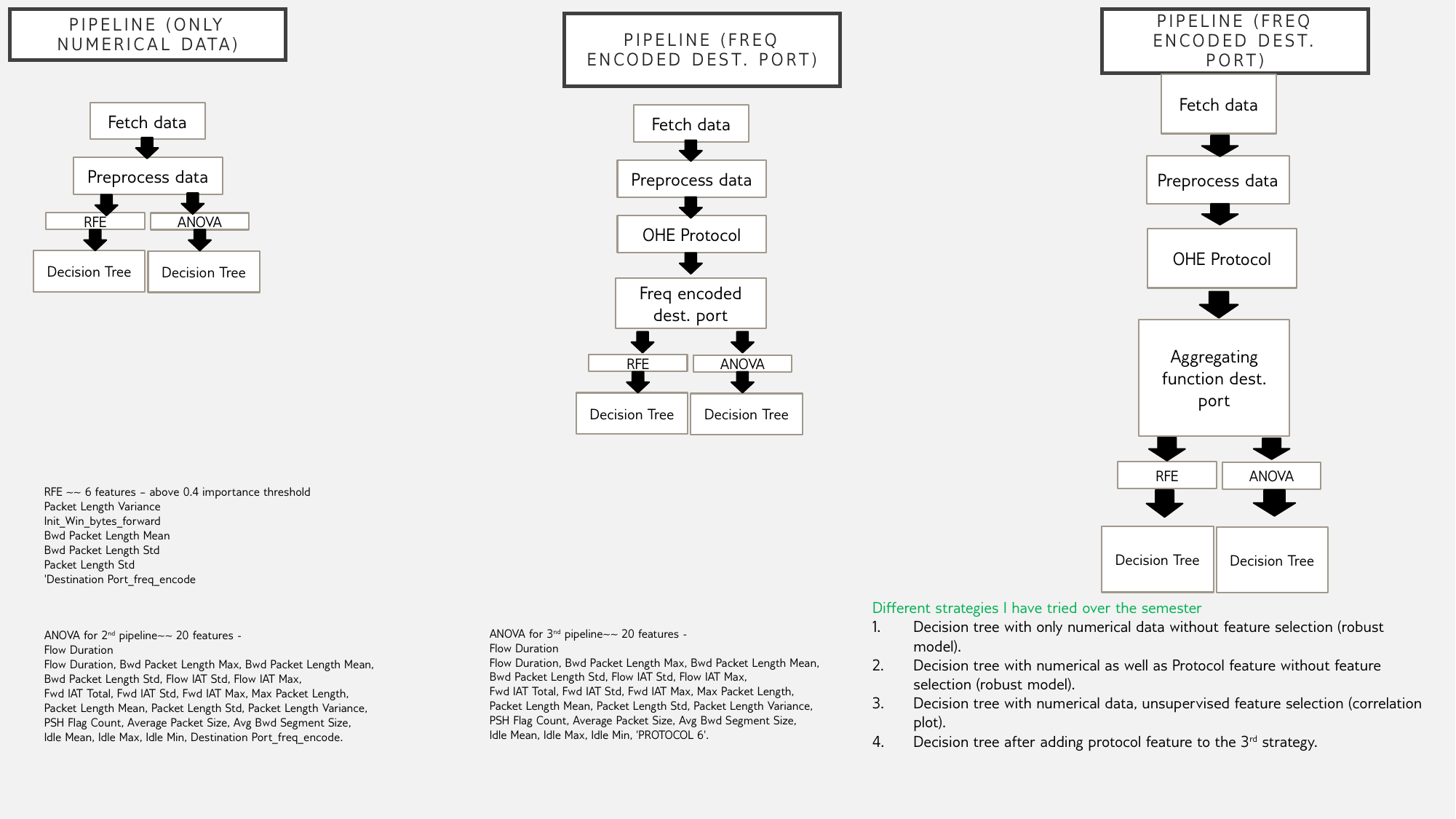

Pipeline (Freq encoded dest. port)
# Pipeline (only Numerical data)
Pipeline (Freq encoded dest. port)
Fetch data
Fetch data
Fetch data

Preprocess data
Preprocess data
Preprocess data

RFE
ANOVA
OHE Protocol
OHE Protocol

Decision Tree
Decision Tree

Freq encoded dest. port

Aggregating function dest. port

RFE
ANOVA

Decision Tree
Decision Tree

RFE
ANOVA
RFE ~~ 6 features – above 0.4 importance threshold
Packet Length Variance
Init_Win_bytes_forward
Bwd Packet Length Mean
Bwd Packet Length Std
Packet Length Std
'Destination Port_freq_encode

Decision Tree
Decision Tree
Different strategies I have tried over the semester
Decision tree with only numerical data without feature selection (robust model).
Decision tree with numerical as well as Protocol feature without feature selection (robust model).
Decision tree with numerical data, unsupervised feature selection (correlation plot).
Decision tree after adding protocol feature to the 3rd strategy.

ANOVA for 3nd pipeline~~ 20 features -
Flow Duration
Flow Duration, Bwd Packet Length Max, Bwd Packet Length Mean,
Bwd Packet Length Std, Flow IAT Std, Flow IAT Max,
Fwd IAT Total, Fwd IAT Std, Fwd IAT Max, Max Packet Length,
Packet Length Mean, Packet Length Std, Packet Length Variance,
PSH Flag Count, Average Packet Size, Avg Bwd Segment Size,
Idle Mean, Idle Max, Idle Min, 'PROTOCOL 6'.
ANOVA for 2nd pipeline~~ 20 features -
Flow Duration
Flow Duration, Bwd Packet Length Max, Bwd Packet Length Mean,
Bwd Packet Length Std, Flow IAT Std, Flow IAT Max,
Fwd IAT Total, Fwd IAT Std, Fwd IAT Max, Max Packet Length,
Packet Length Mean, Packet Length Std, Packet Length Variance,
PSH Flag Count, Average Packet Size, Avg Bwd Segment Size,
Idle Mean, Idle Max, Idle Min, Destination Port_freq_encode.